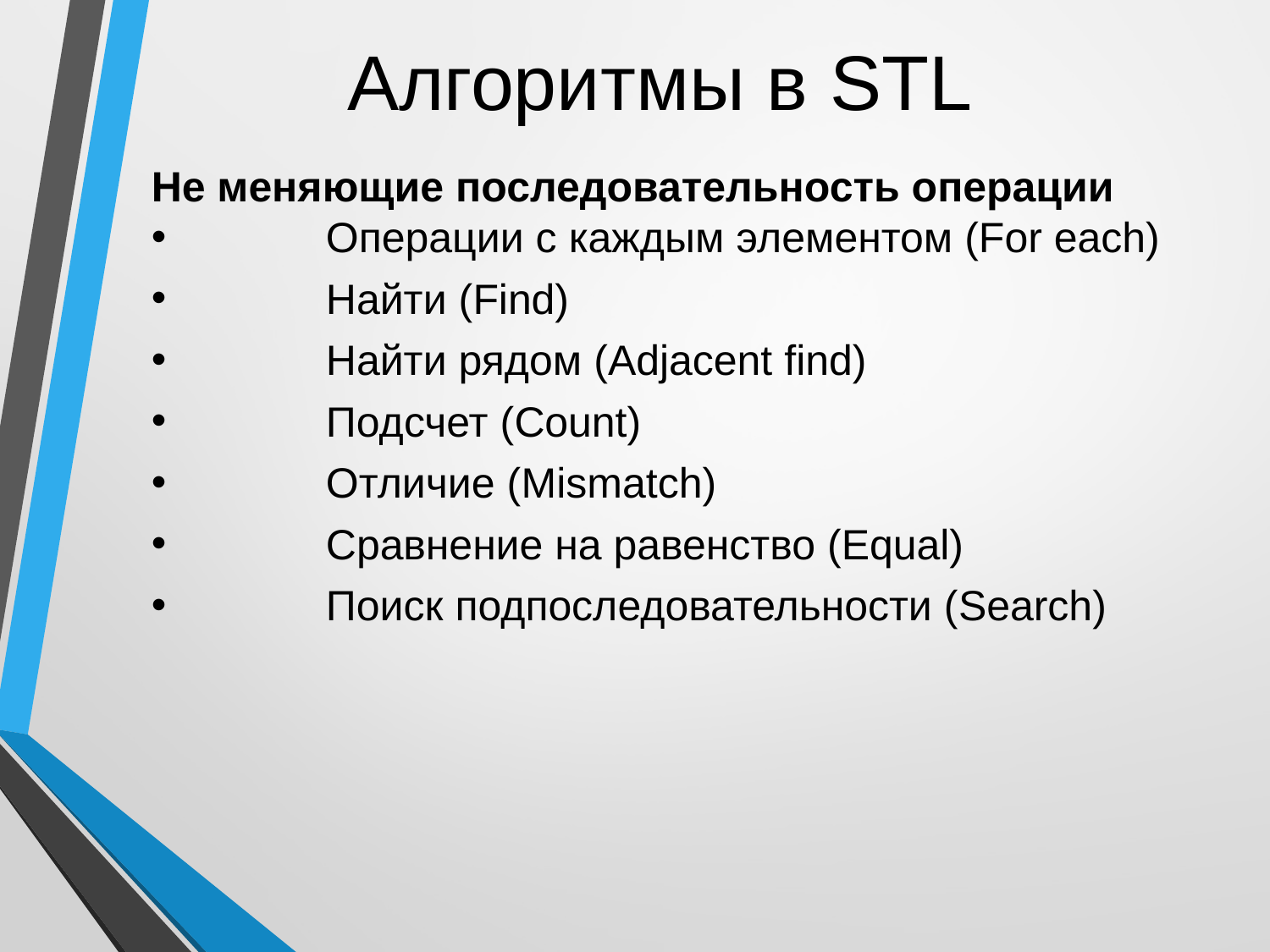

# Алгоритмы в STL
Не меняющие последовательность операции
	Операции с каждым элементом (For each)
	Найти (Find)
	Найти рядом (Аdjacent find)
	Подсчет (Count)
	Отличие (Mismatch)
	Сравнение на равенство (Equal)
	Поиск подпоследовательности (Search)